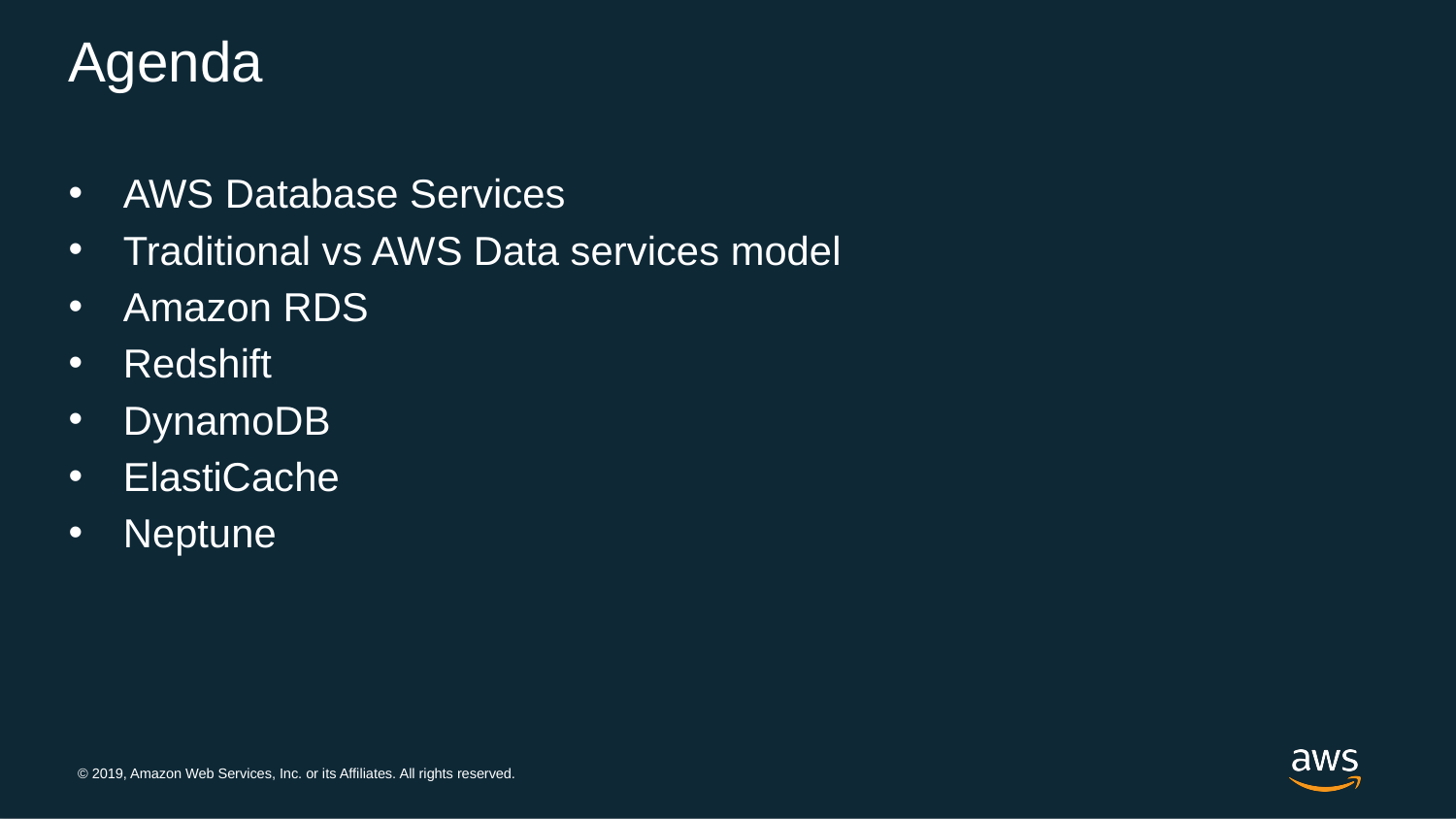

# Agenda
AWS Database Services
Traditional vs AWS Data services model
Amazon RDS
Redshift
DynamoDB
ElastiCache
Neptune